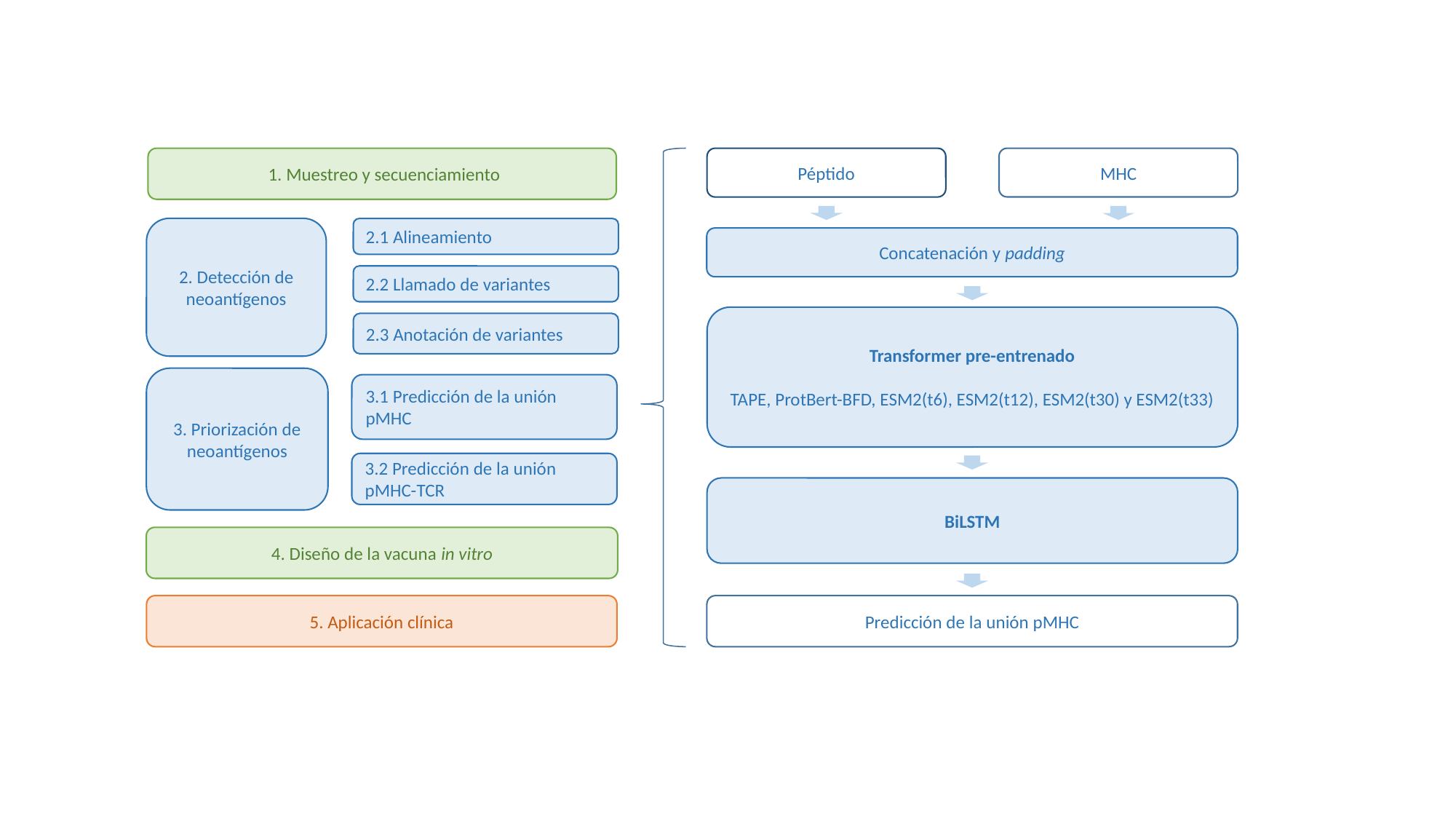

1. Muestreo y secuenciamiento
Péptido
MHC

2. Detección de neoantígenos
2.1 Alineamiento
Concatenación y padding
2.2 Llamado de variantes

Transformer pre-entrenado

TAPE, ProtBert-BFD, ESM2(t6), ESM2(t12), ESM2(t30) y ESM2(t33)
2.3 Anotación de variantes
3. Priorización de neoantígenos
3.1 Predicción de la unión pMHC
3.2 Predicción de la unión pMHC-TCR

BiLSTM
4. Diseño de la vacuna in vitro

5. Aplicación clínica
Predicción de la unión pMHC